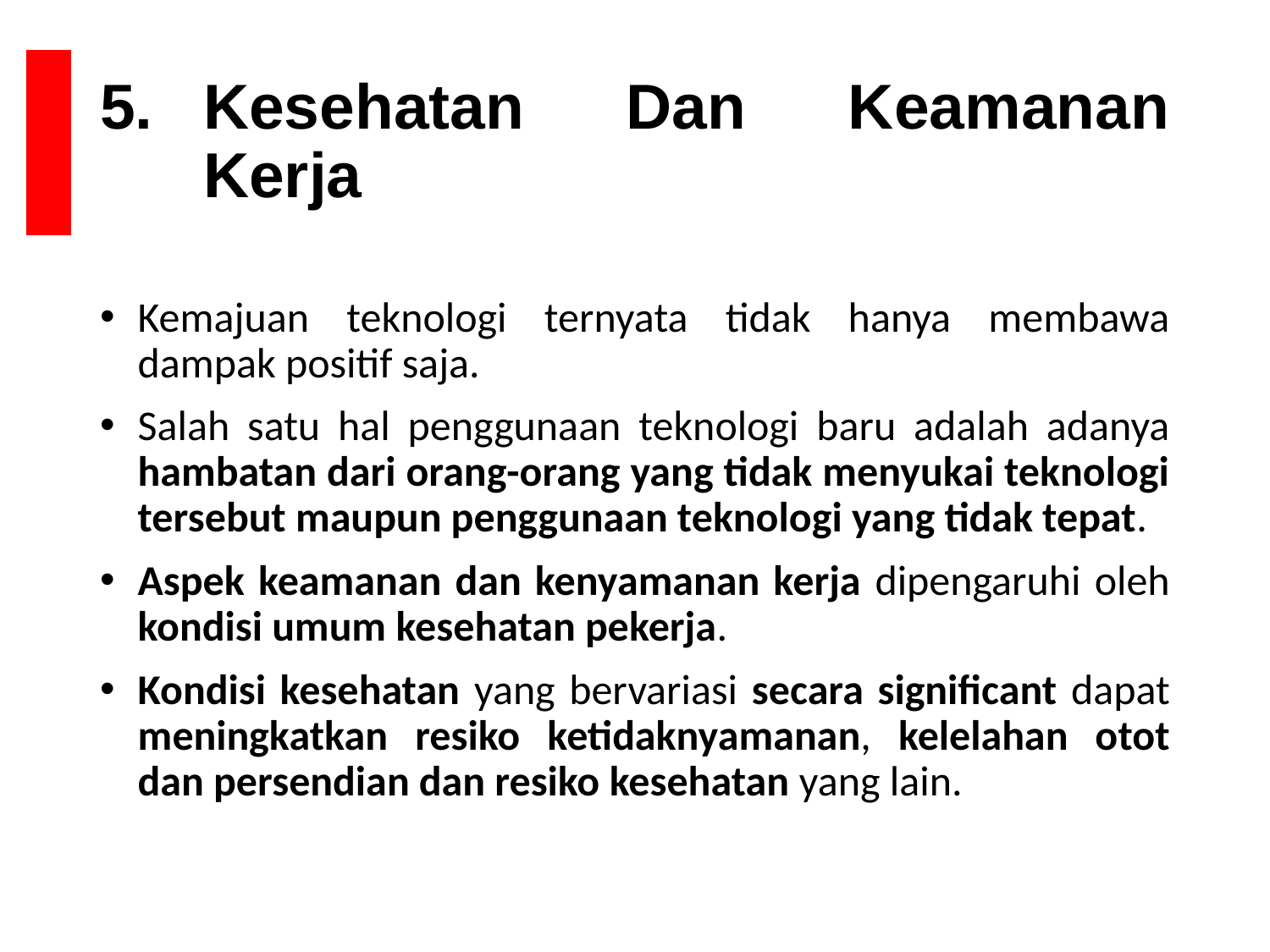

# Kesehatan Dan Keamanan Kerja
Kemajuan teknologi ternyata tidak hanya membawa dampak positif saja.
Salah satu hal penggunaan teknologi baru adalah adanya hambatan dari orang-orang yang tidak menyukai teknologi tersebut maupun penggunaan teknologi yang tidak tepat.
Aspek keamanan dan kenyamanan kerja dipengaruhi oleh kondisi umum kesehatan pekerja.
Kondisi kesehatan yang bervariasi secara significant dapat
meningkatkan resiko ketidaknyamanan, kelelahan otot dan persendian dan resiko kesehatan yang lain.